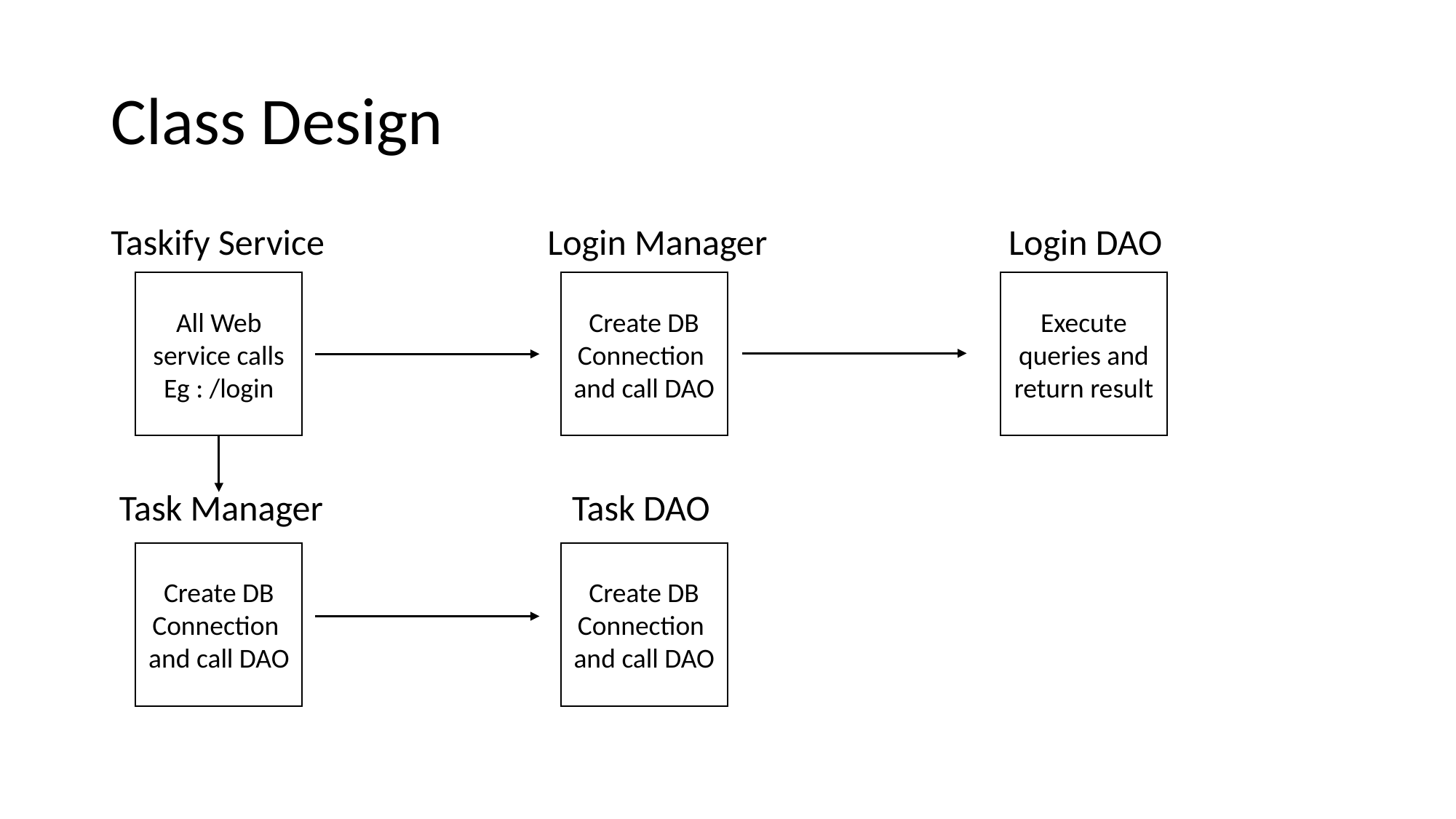

# Class Design
Taskify Service			Login Manager		   Login DAO

 Task Manager			   Task DAO
All Web service calls
Eg : /login
Create DB Connection
and call DAO
Execute queries and return result
Create DB Connection
and call DAO
Create DB Connection
and call DAO